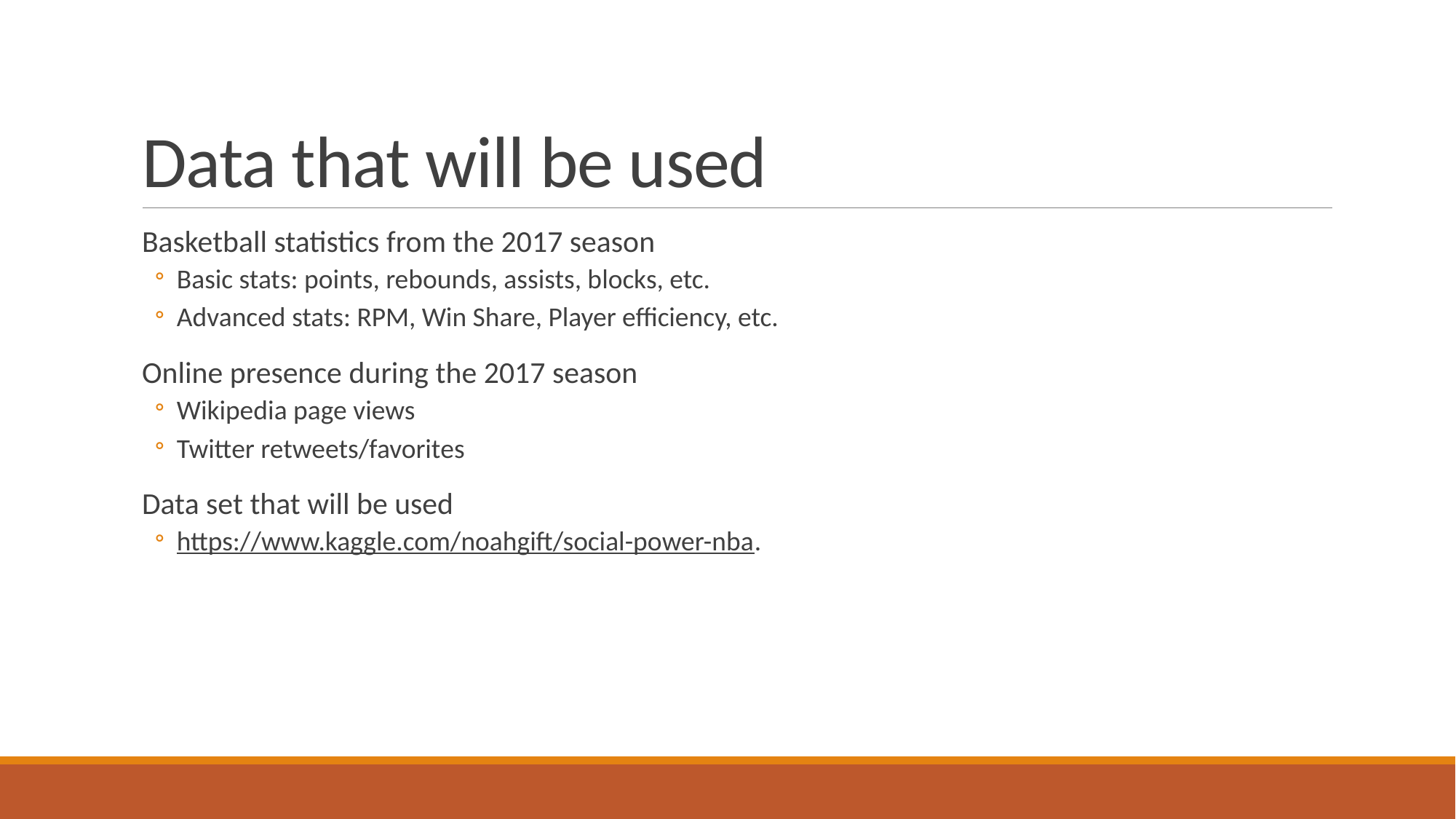

# Data that will be used
Basketball statistics from the 2017 season
Basic stats: points, rebounds, assists, blocks, etc.
Advanced stats: RPM, Win Share, Player efficiency, etc.
Online presence during the 2017 season
Wikipedia page views
Twitter retweets/favorites
Data set that will be used
https://www.kaggle.com/noahgift/social-power-nba.